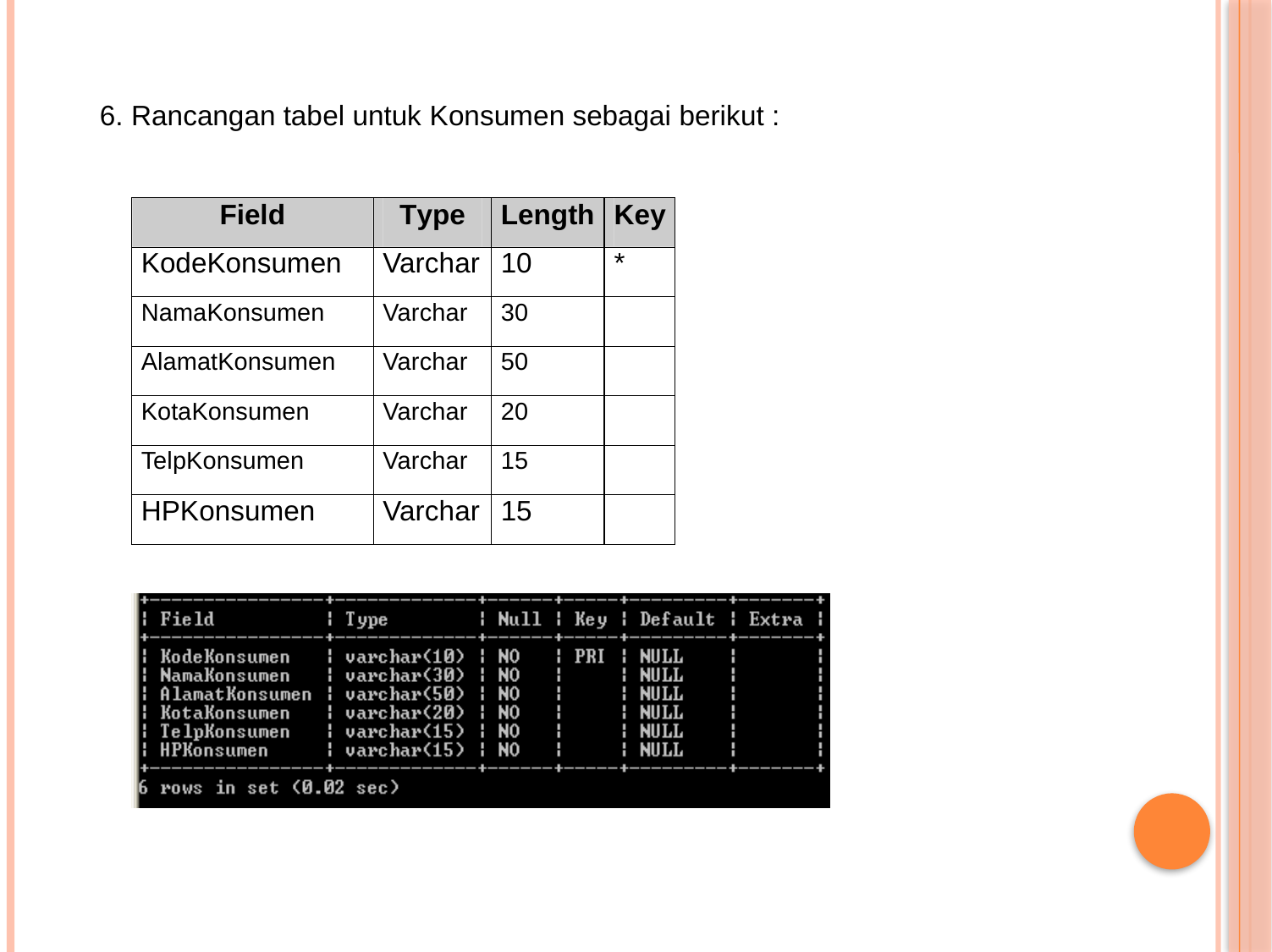

6. Rancangan tabel untuk Konsumen sebagai berikut :

Field
Type
Length
Key
KodeKonsumen
Varchar
10
*

NamaKonsumen

Varchar

30

AlamatKonsumen

Varchar

50

KotaKonsumen

Varchar

20

TelpKonsumen

Varchar

15

HPKonsumen

Varchar

15